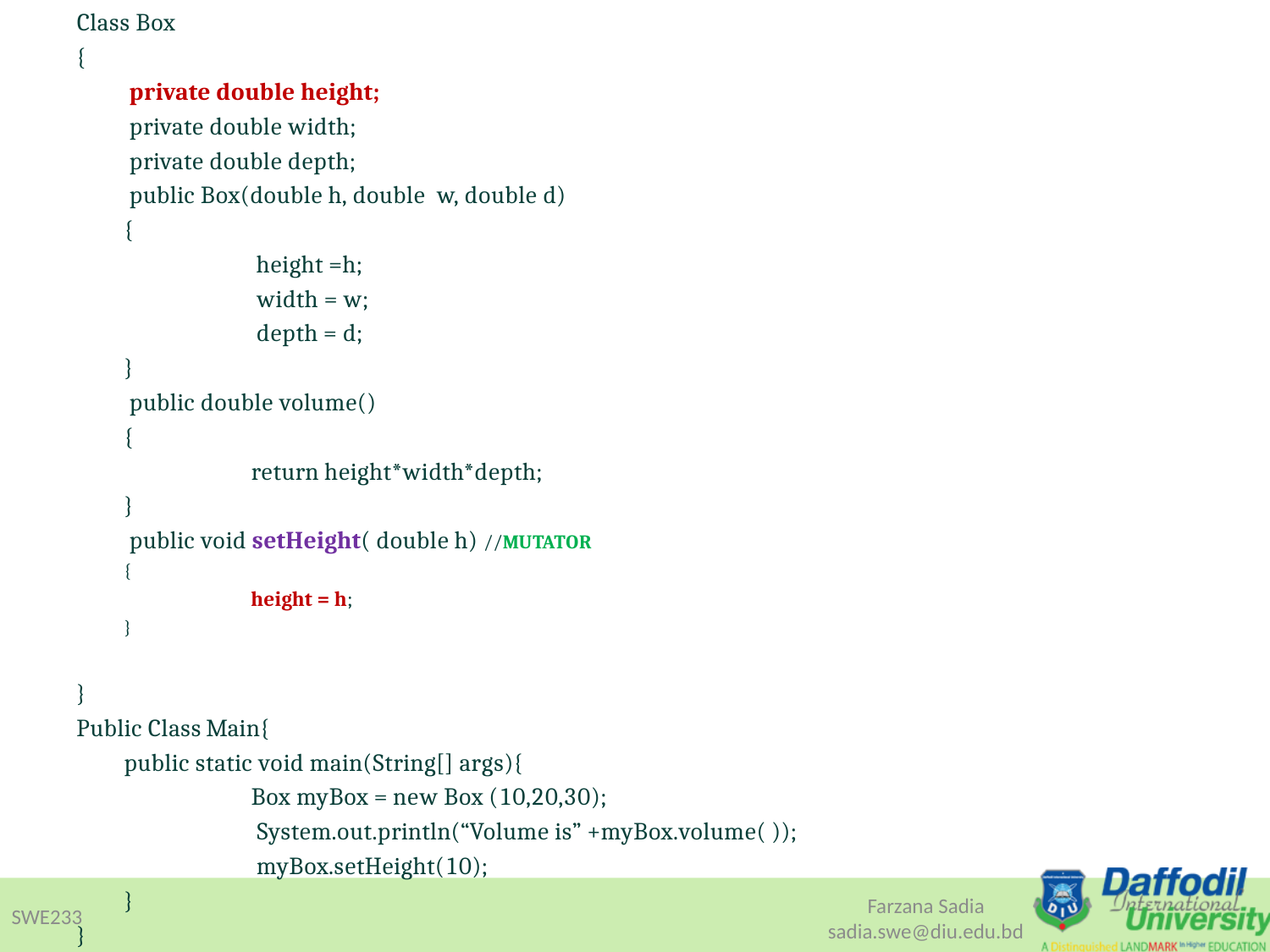

Class Box
{
	 private double height;
	 private double width;
	 private double depth;
	 public Box(double h, double  w, double d)
	{
		 height =h;
		 width = w;
		 depth = d;
	}
	 public double volume()
	{
		return height*width*depth;
	}
	 public void setHeight( double h) //MUTATOR
	{
		height = h;
	}

}
Public Class Main{
	public static void main(String[] args){
		Box myBox = new Box (10,20,30);
		 System.out.println(“Volume is” +myBox.volume( ));
		 myBox.setHeight(10);
	}
}